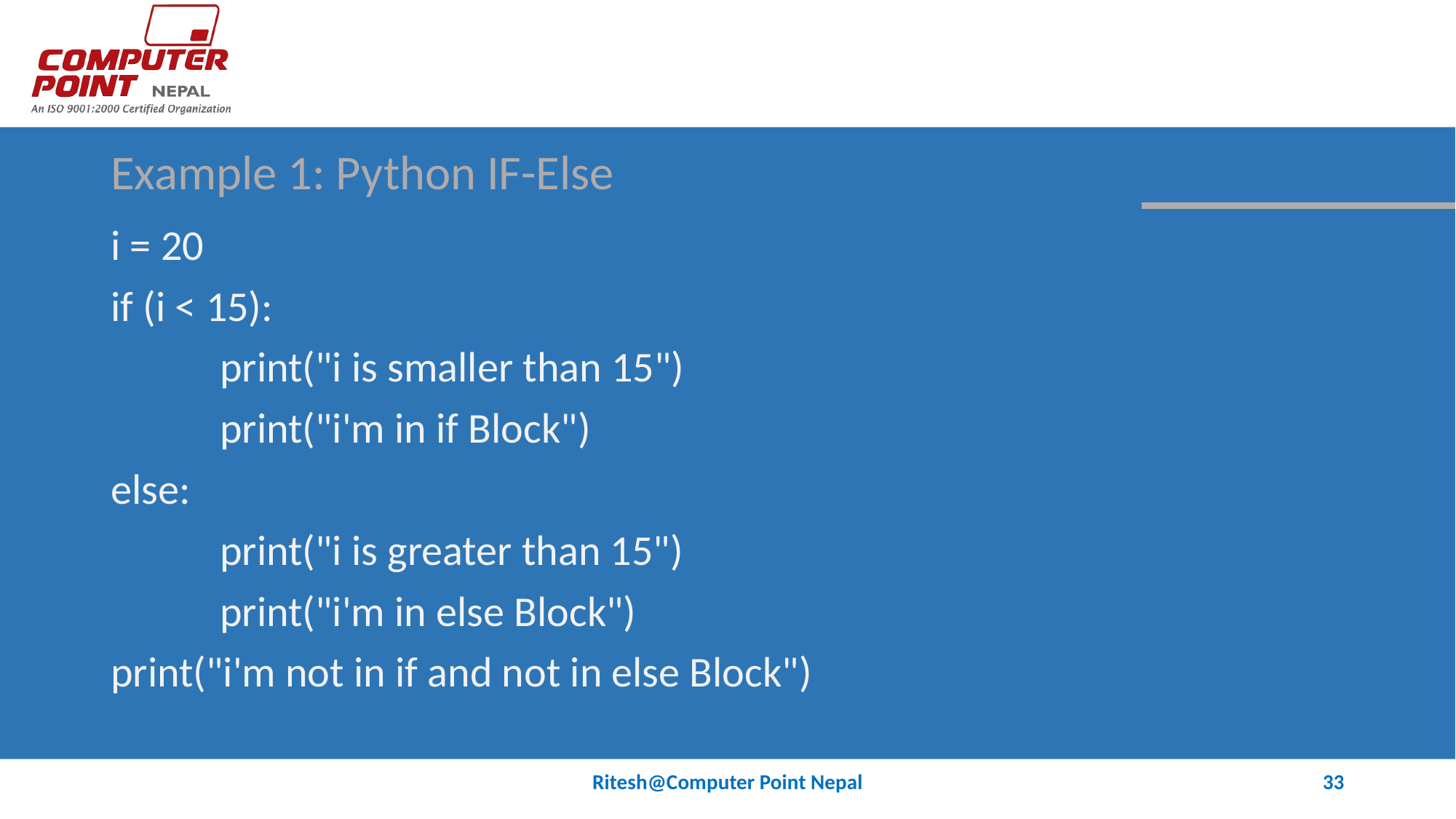

# Example 1: Python IF-Else
i = 20
if (i < 15):
	print("i is smaller than 15")
	print("i'm in if Block")
else:
	print("i is greater than 15")
	print("i'm in else Block")
print("i'm not in if and not in else Block")

Ritesh@Computer Point Nepal

33